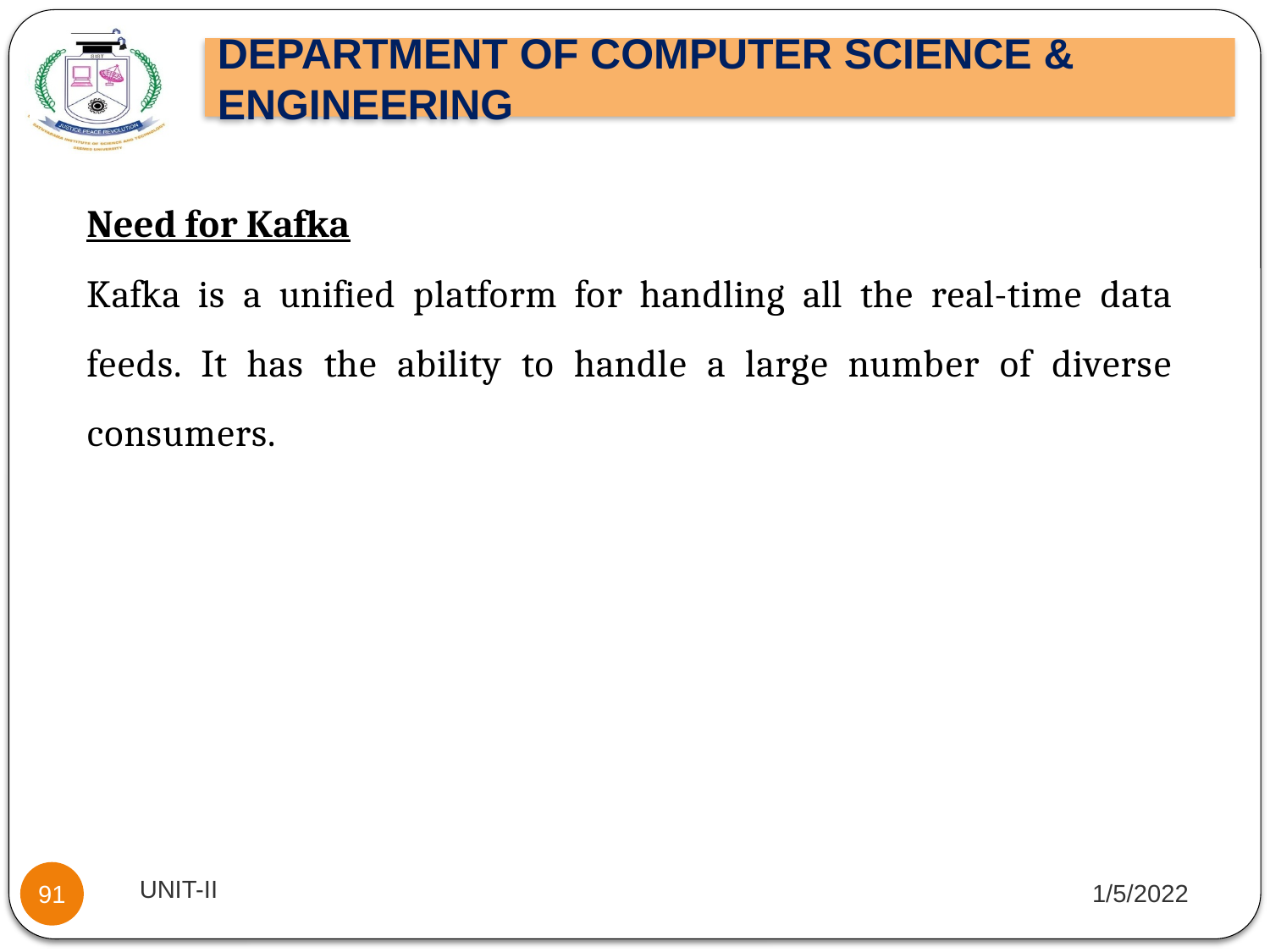

Need for Kafka
Kafka is a unified platform for handling all the real-time data feeds. It has the ability to handle a large number of diverse consumers.
UNIT-II
1/5/2022
91